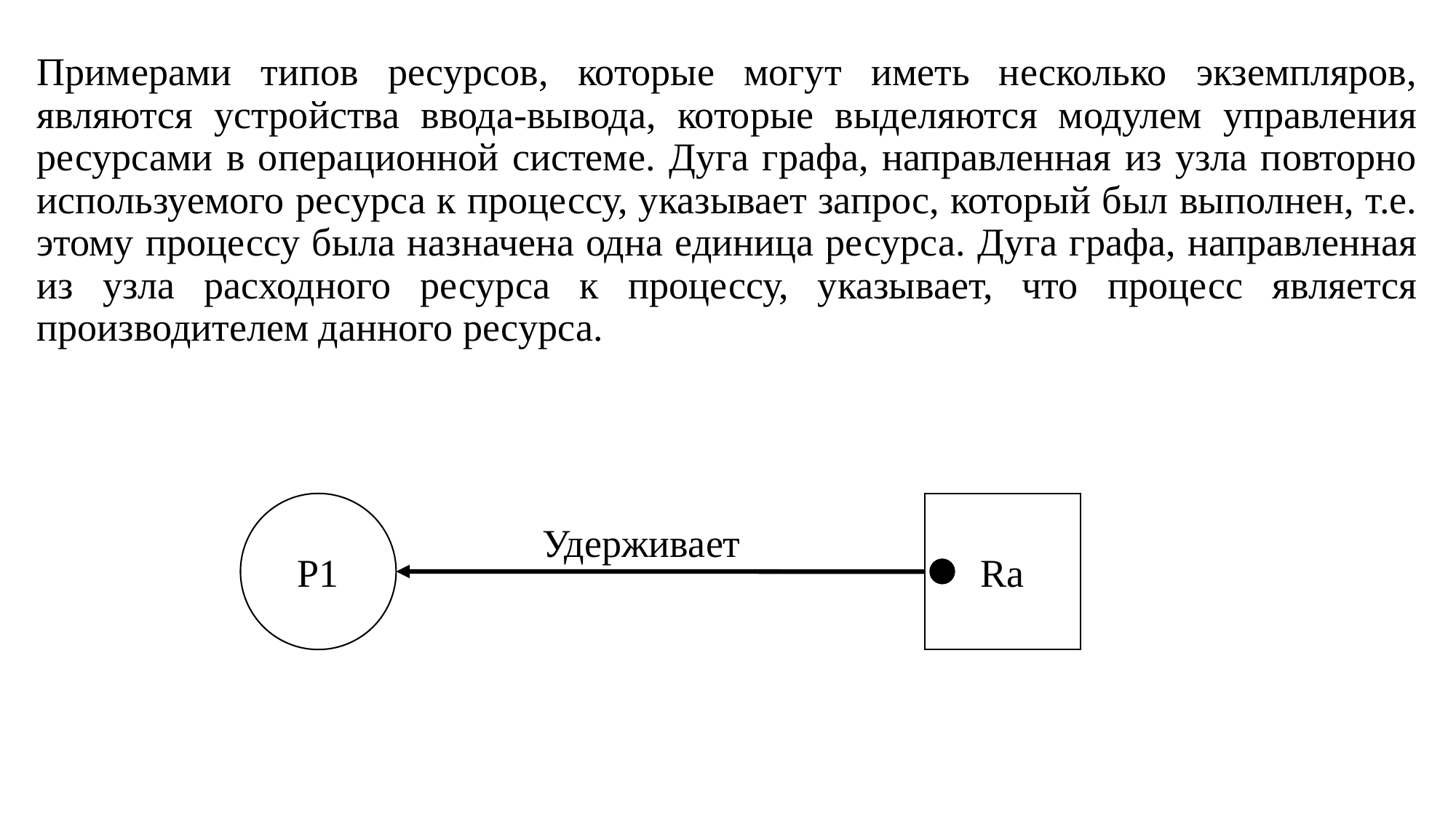

Примерами типов ресурсов, которые могут иметь несколько экземпляров, являются устройства ввода-вывода, которые выделяются модулем управления ресурсами в операционной системе. Дуга графа, направленная из узла повторно используемого ресурса к процессу, указывает запрос, который был выполнен, т.е. этому процессу была назначена одна единица ресурса. Дуга графа, направленная из узла расходного ресурса к процессу, указывает, что процесс является производителем данного ресурса.
P1
Ra
Удерживает